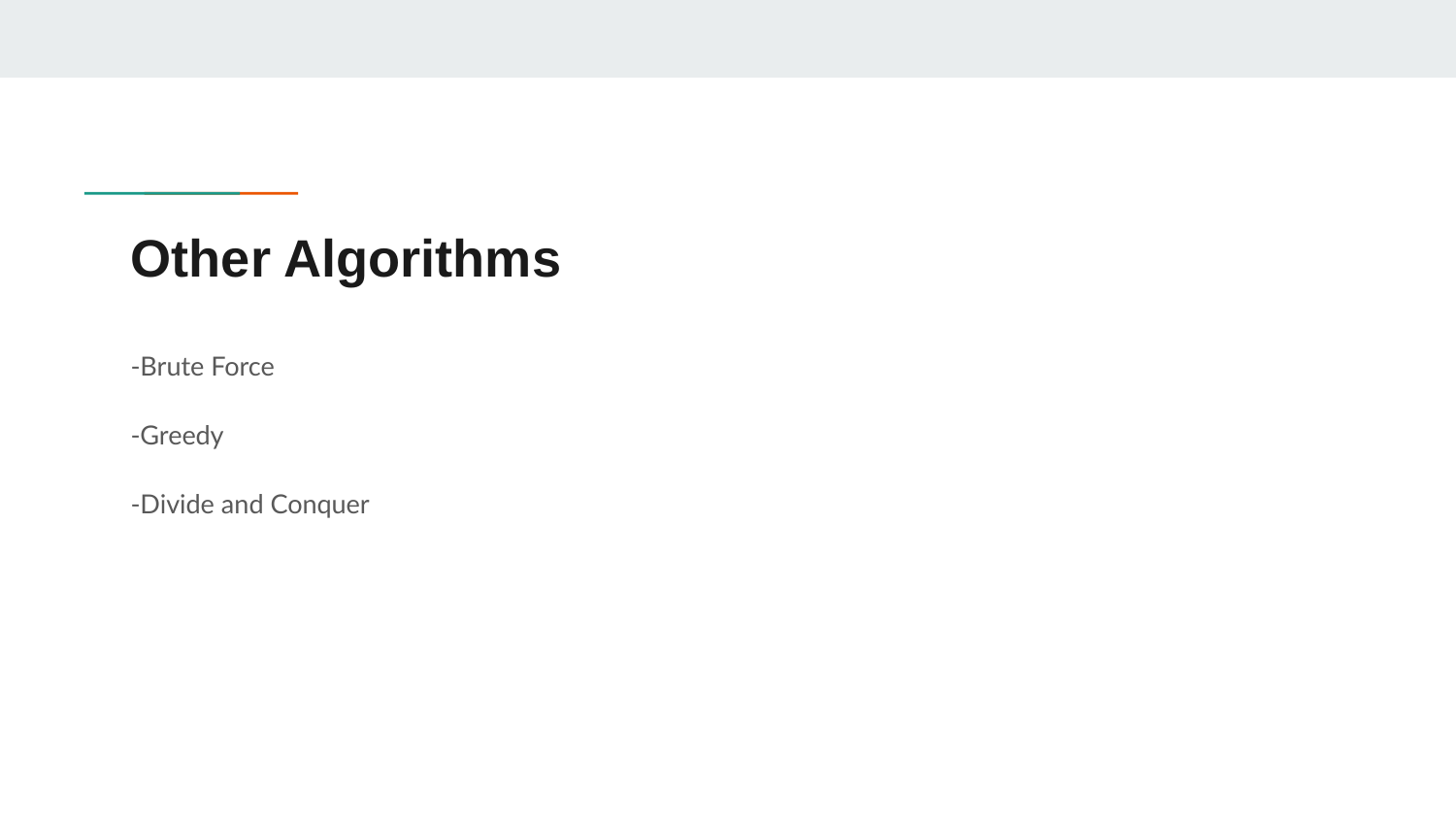

# Other Algorithms
-Brute Force
-Greedy
-Divide and Conquer